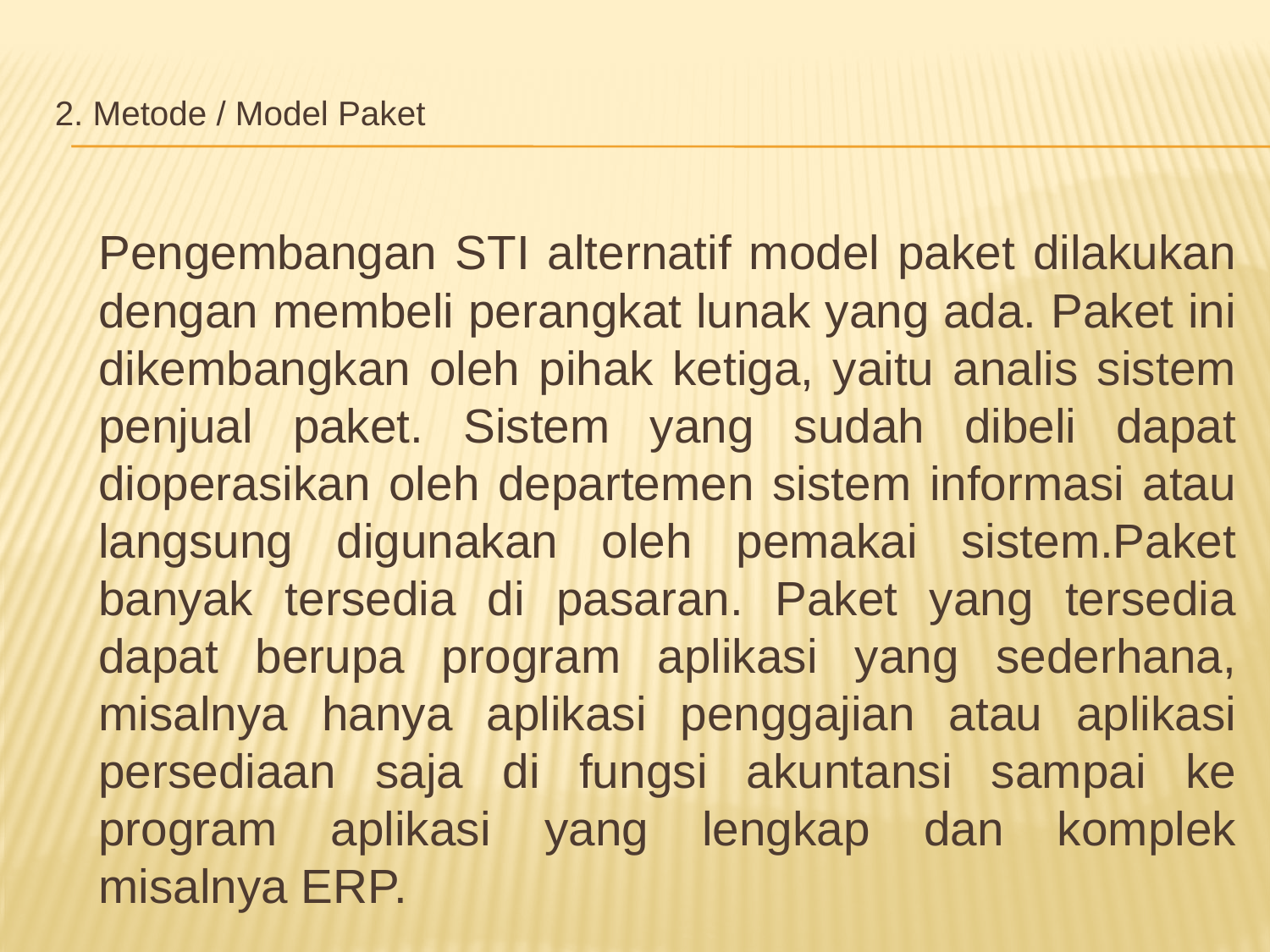

# 2. Metode / Model Paket
	Pengembangan STI alternatif model paket dilakukan dengan membeli perangkat lunak yang ada. Paket ini dikembangkan oleh pihak ketiga, yaitu analis sistem penjual paket. Sistem yang sudah dibeli dapat dioperasikan oleh departemen sistem informasi atau langsung digunakan oleh pemakai sistem.Paket banyak tersedia di pasaran. Paket yang tersedia dapat berupa program aplikasi yang sederhana, misalnya hanya aplikasi penggajian atau aplikasi persediaan saja di fungsi akuntansi sampai ke program aplikasi yang lengkap dan komplek misalnya ERP.